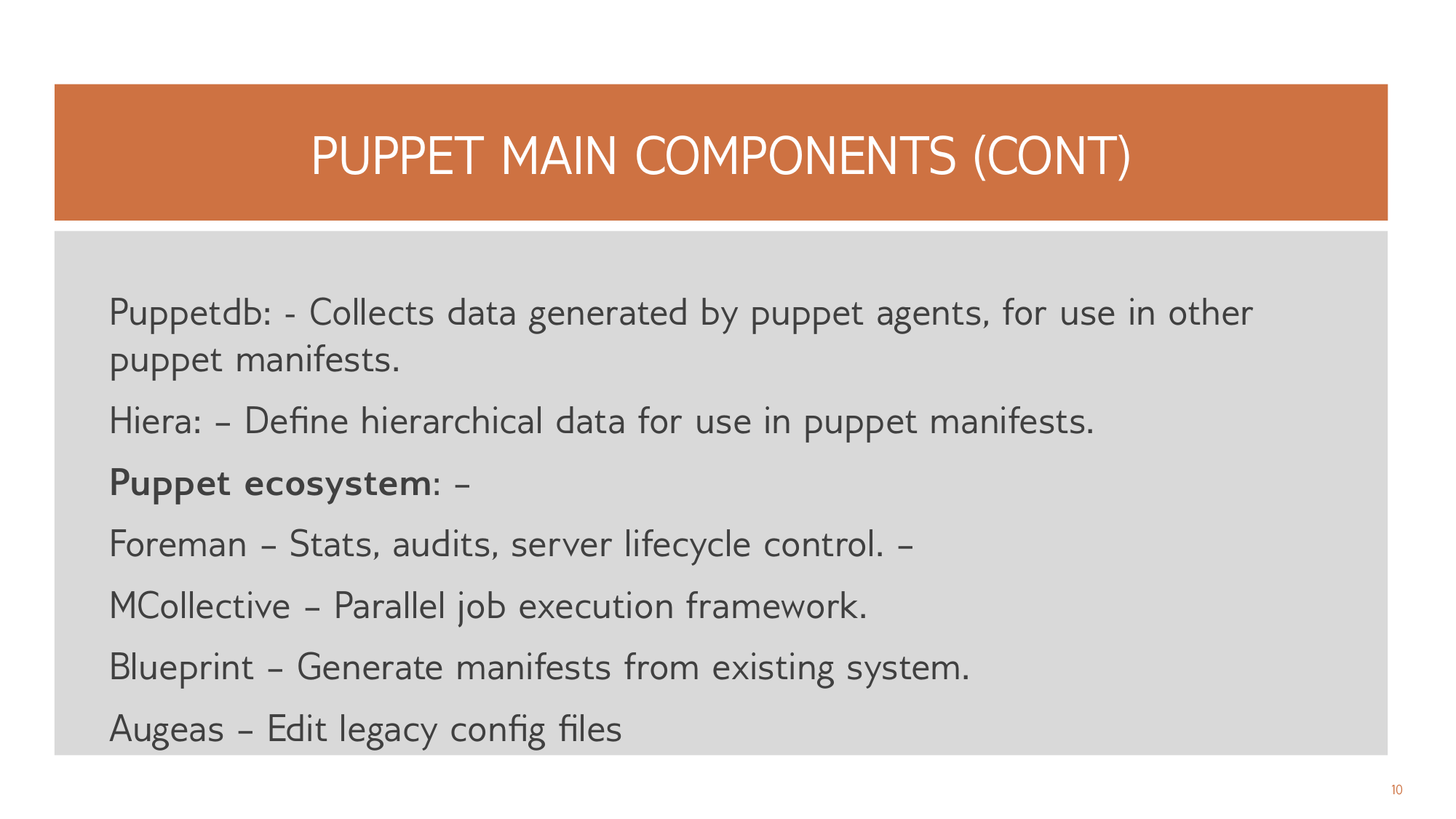

# Puppet MAIN Components (cont)
Puppetdb: - Collects data generated by puppet agents, for use in other puppet manifests.
Hiera: – Define hierarchical data for use in puppet manifests.
Puppet ecosystem: –
Foreman – Stats, audits, server lifecycle control. –
MCollective – Parallel job execution framework.
Blueprint – Generate manifests from existing system.
Augeas – Edit legacy config files
10